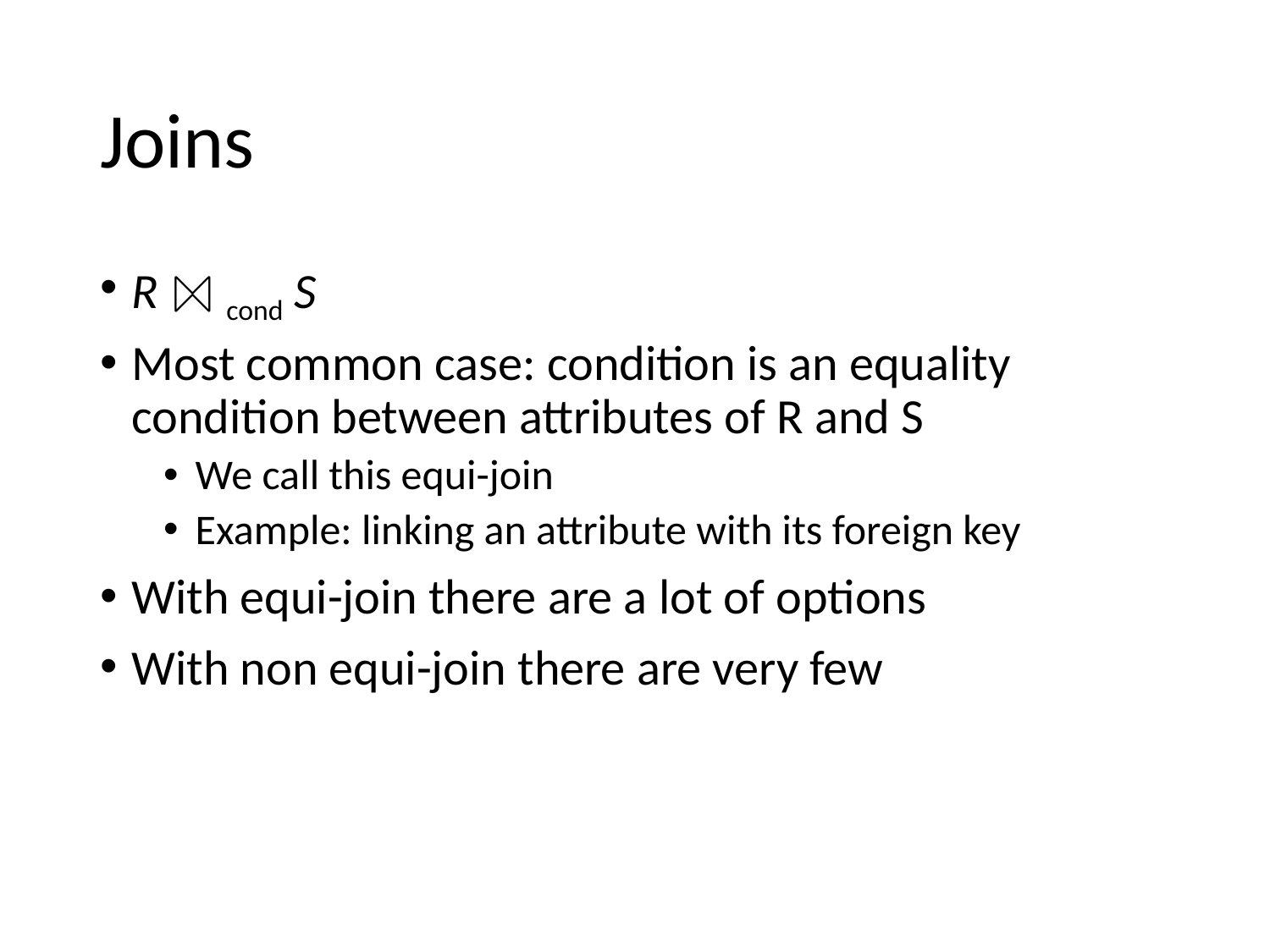

# Joins
R ⨝ cond S
Most common case: condition is an equality condition between attributes of R and S
We call this equi-join
Example: linking an attribute with its foreign key
With equi-join there are a lot of options
With non equi-join there are very few